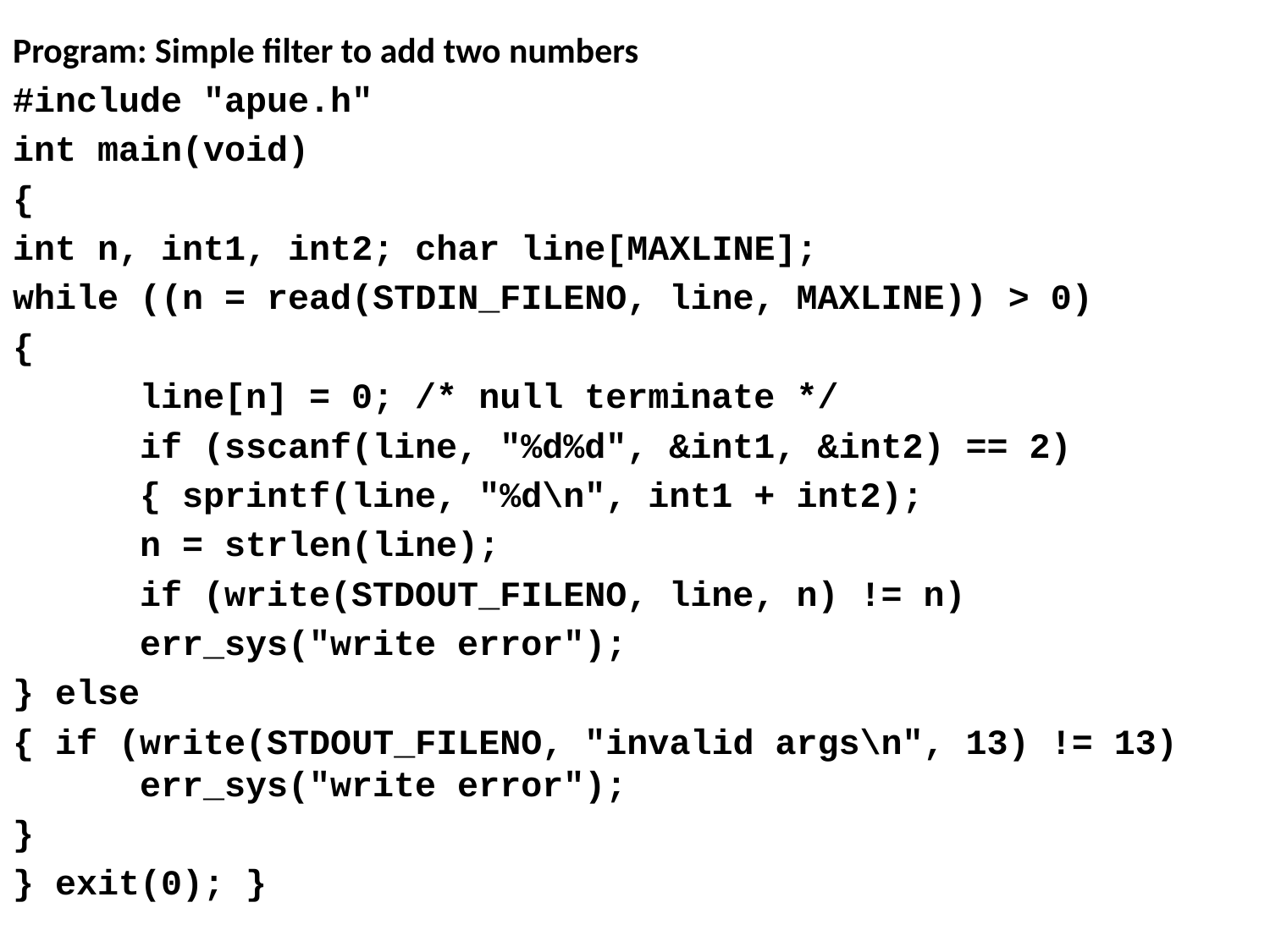

Program: Simple filter to add two numbers
#include "apue.h"
int main(void)
{
int n, int1, int2; char line[MAXLINE];
while ((n = read(STDIN_FILENO, line, MAXLINE)) > 0)
{
	line[n] = 0; /* null terminate */
	if (sscanf(line, "%d%d", &int1, &int2) == 2)
	{ sprintf(line, "%d\n", int1 + int2);
	n = strlen(line);
	if (write(STDOUT_FILENO, line, n) != n)
	err_sys("write error");
} else
{ if (write(STDOUT_FILENO, "invalid args\n", 13) != 13) 	err_sys("write error");
}
} exit(0); }